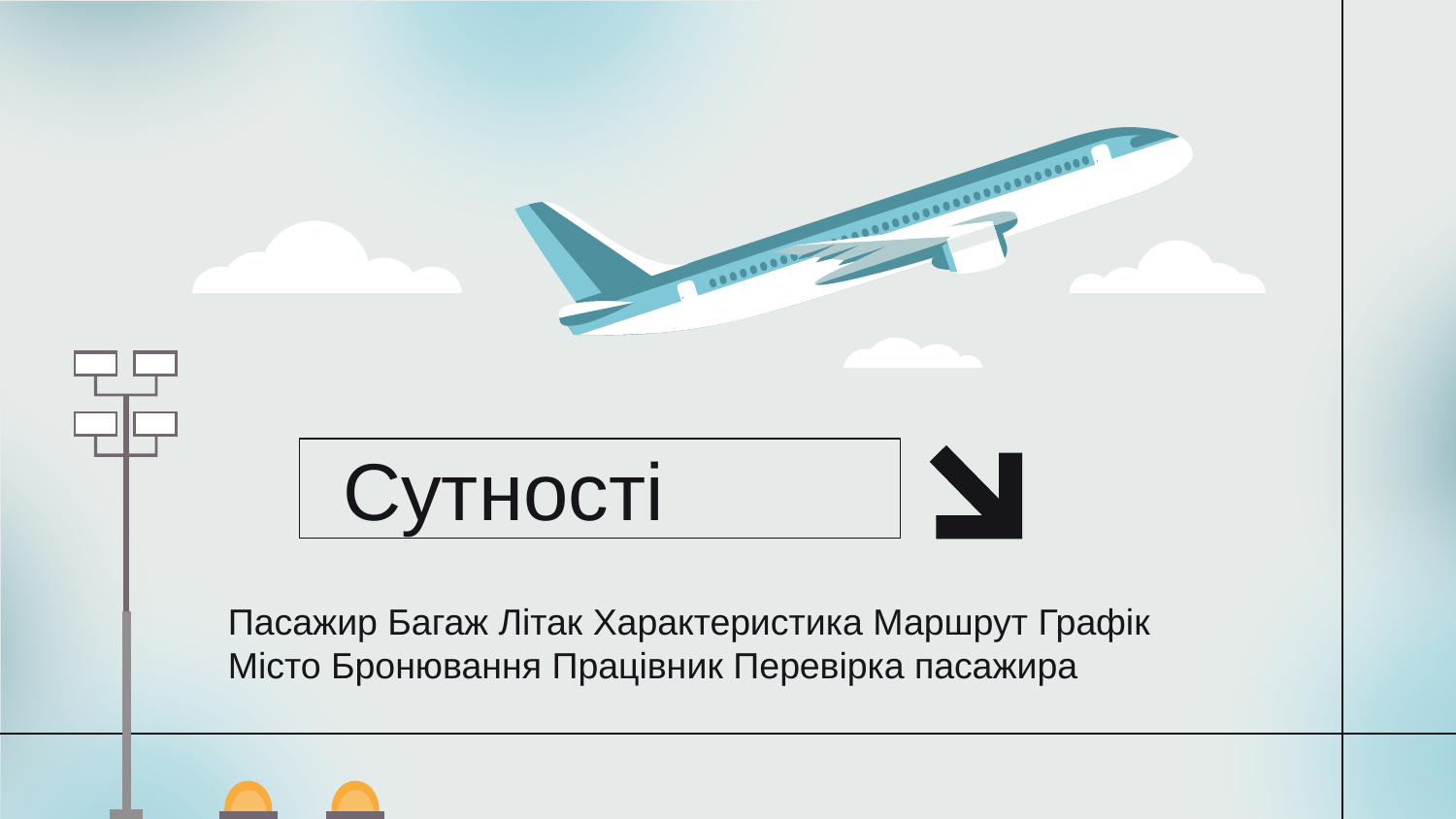

# Сутності

Пасажир Багаж Літак Характеристика Маршрут Графік
Місто Бронювання Працівник Перевірка пасажира